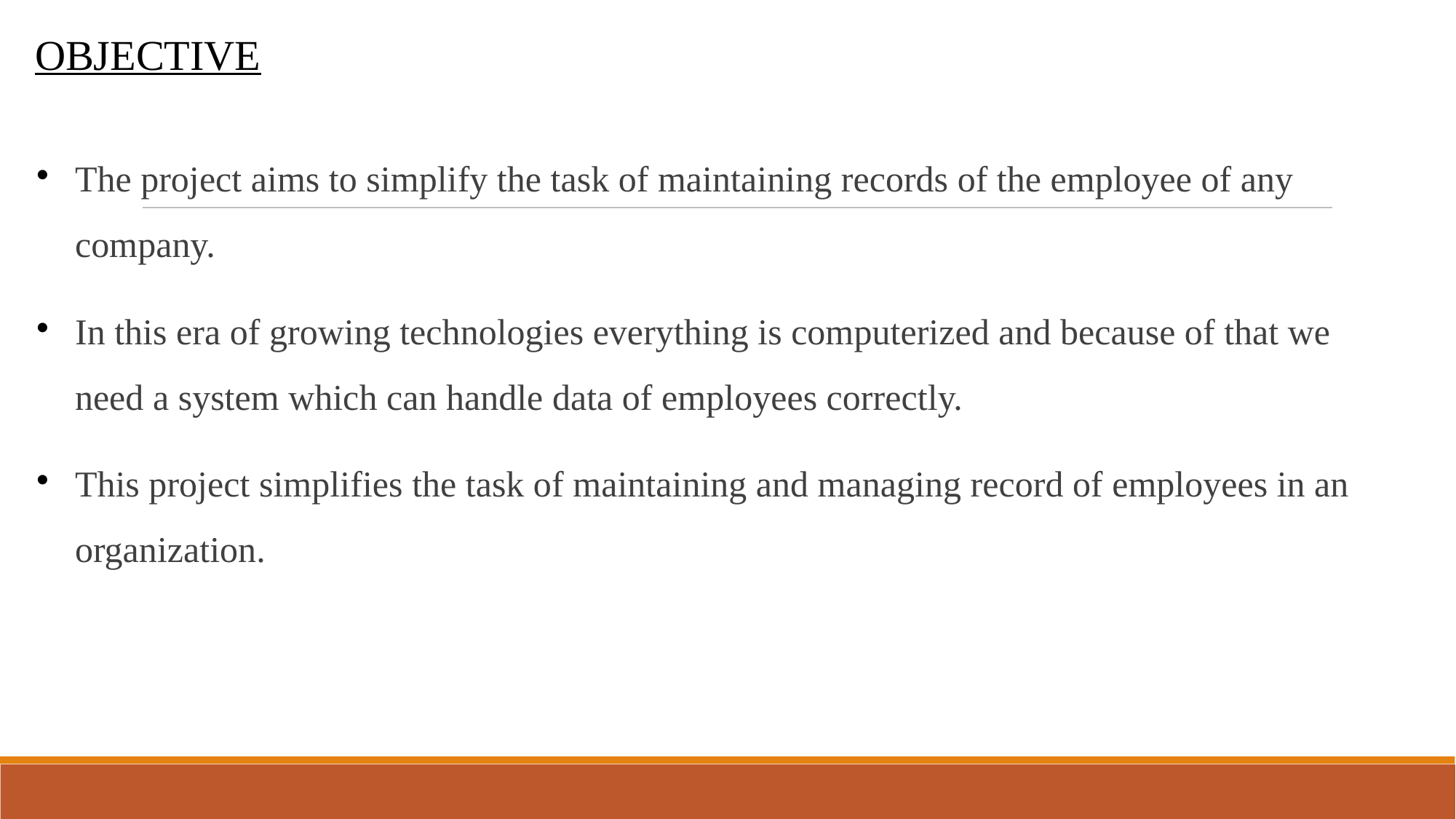

OBJECTIVE
The project aims to simplify the task of maintaining records of the employee of any company.
In this era of growing technologies everything is computerized and because of that we need a system which can handle data of employees correctly.
This project simplifies the task of maintaining and managing record of employees in an organization.